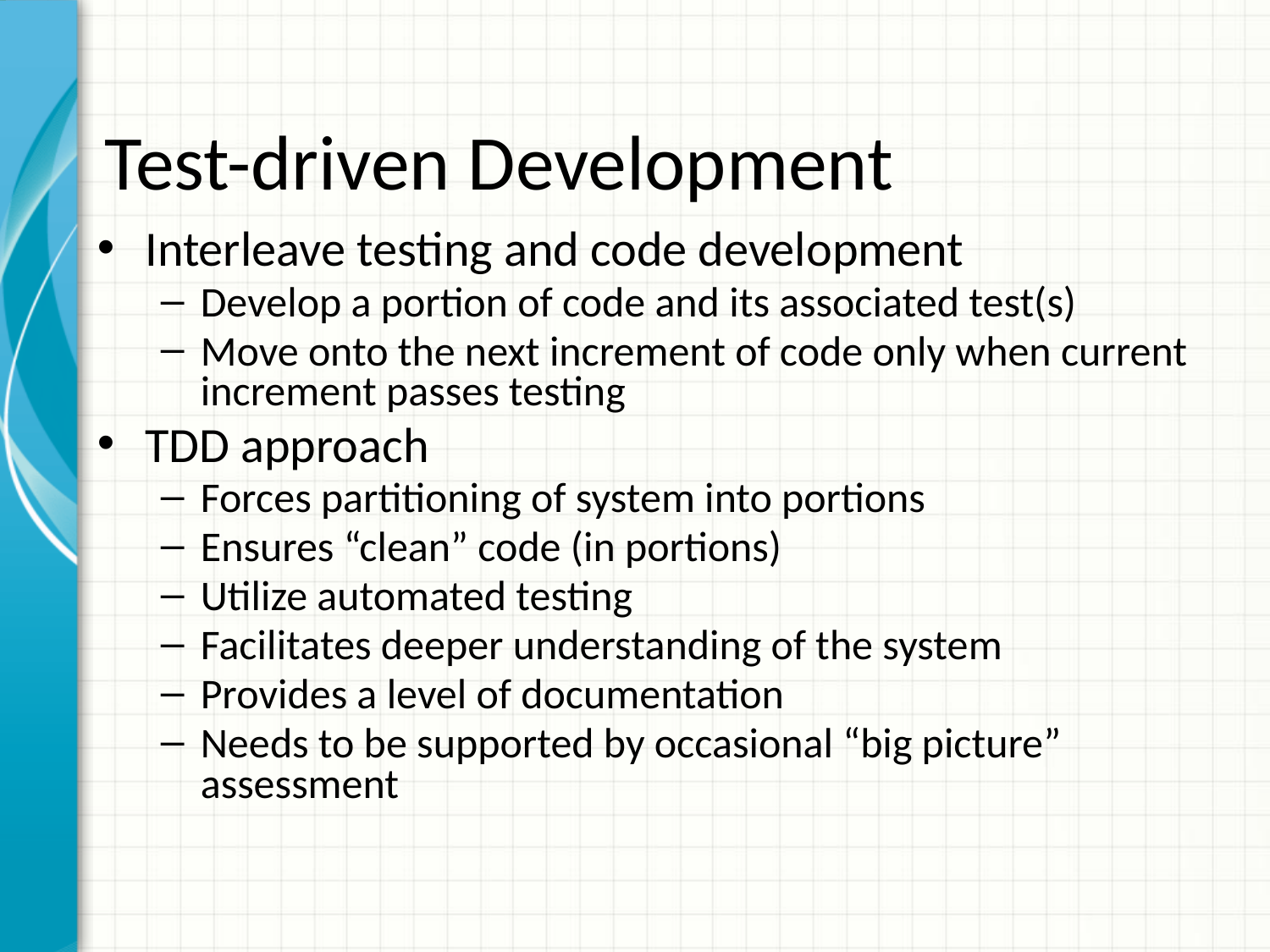

# Test-driven Development
Interleave testing and code development
Develop a portion of code and its associated test(s)
Move onto the next increment of code only when current increment passes testing
TDD approach
Forces partitioning of system into portions
Ensures “clean” code (in portions)
Utilize automated testing
Facilitates deeper understanding of the system
Provides a level of documentation
Needs to be supported by occasional “big picture” assessment